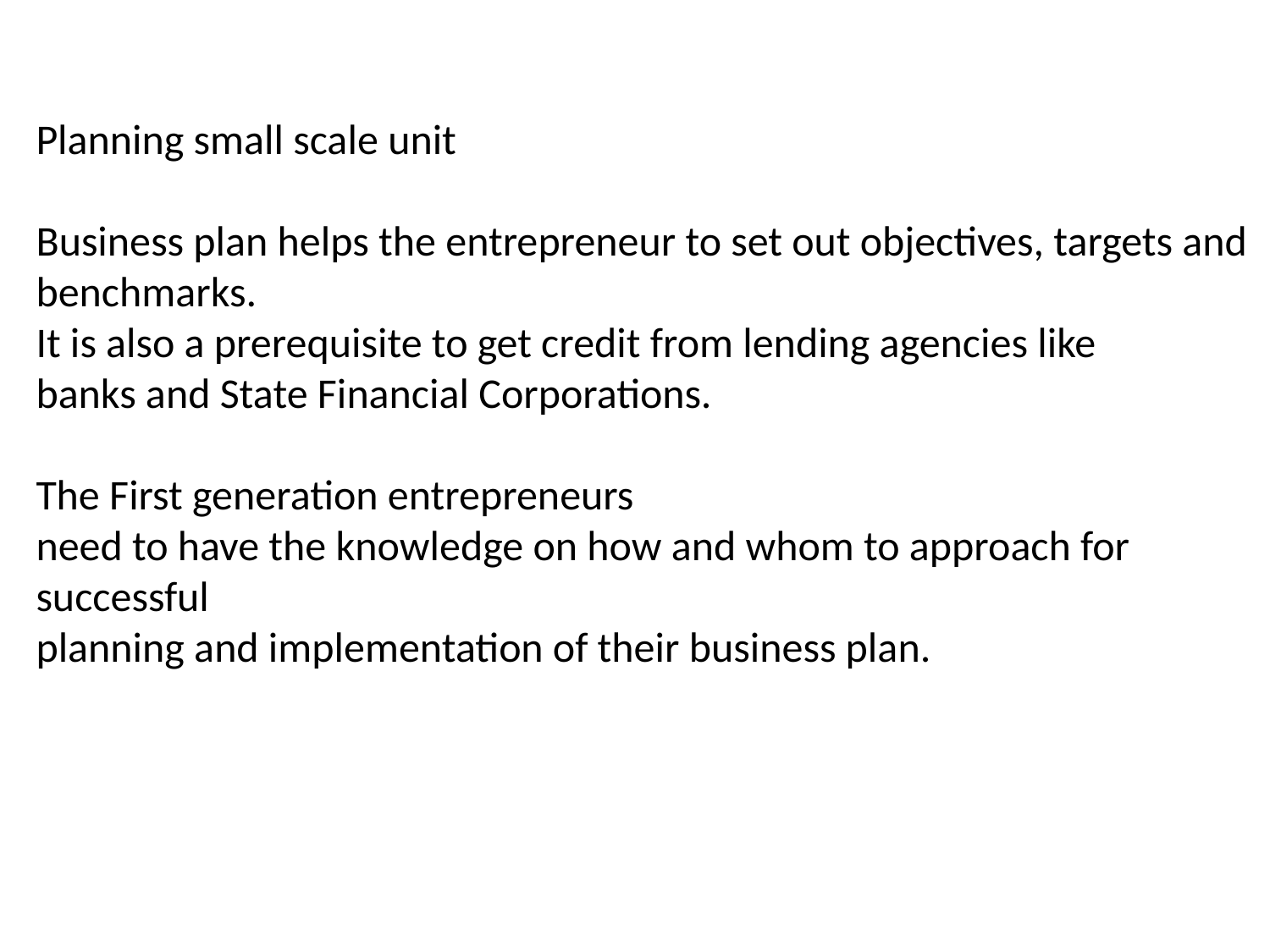

Planning small scale unit

Business plan helps the entrepreneur to set out objectives, targets and
benchmarks.
It is also a prerequisite to get credit from lending agencies like
banks and State Financial Corporations.

The First generation entrepreneurs
need to have the knowledge on how and whom to approach for successful
planning and implementation of their business plan.